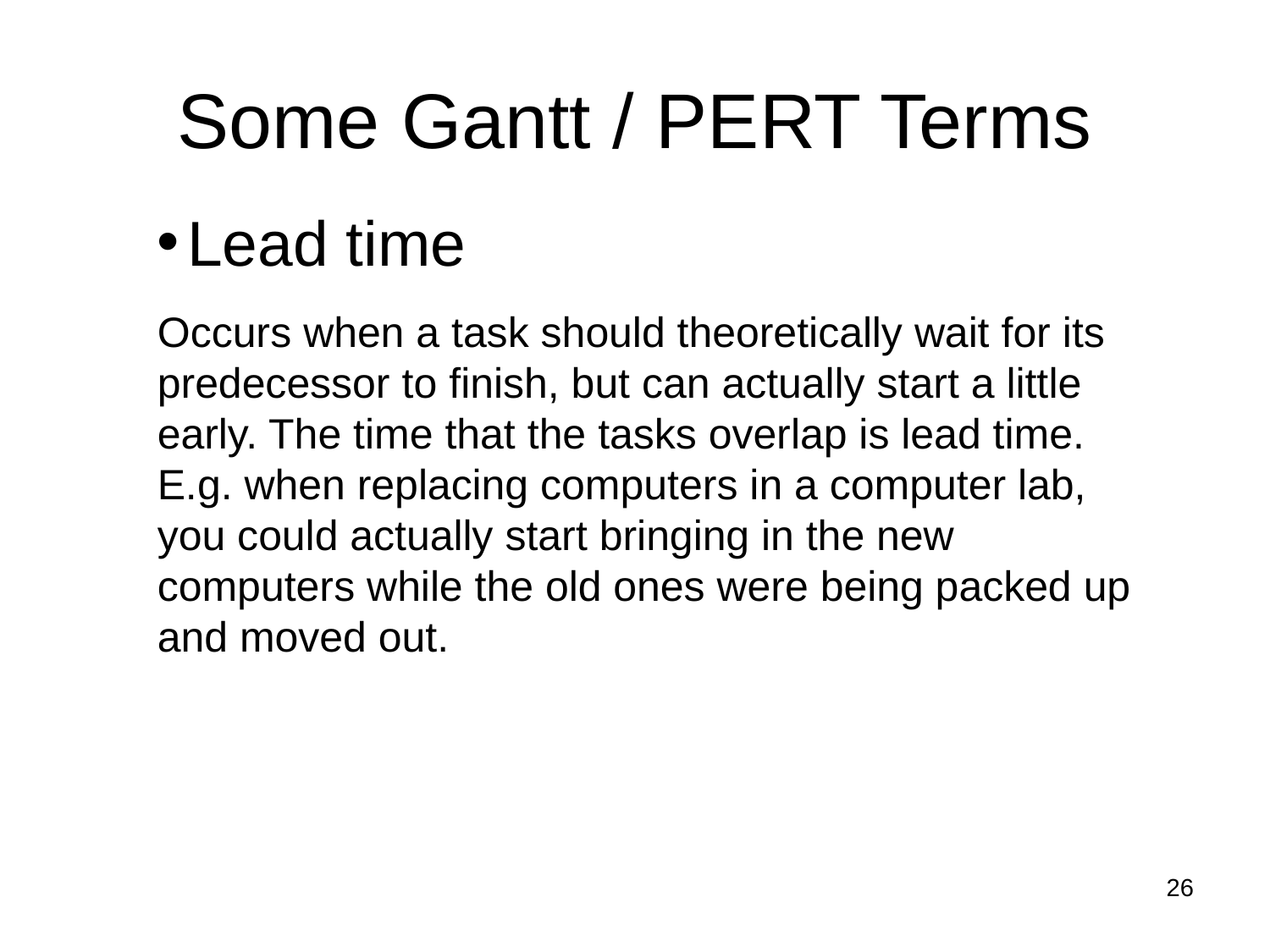

# Some Gantt / PERT Terms
Lead time
Occurs when a task should theoretically wait for its predecessor to finish, but can actually start a little early. The time that the tasks overlap is lead time. E.g. when replacing computers in a computer lab, you could actually start bringing in the new computers while the old ones were being packed up and moved out.
26